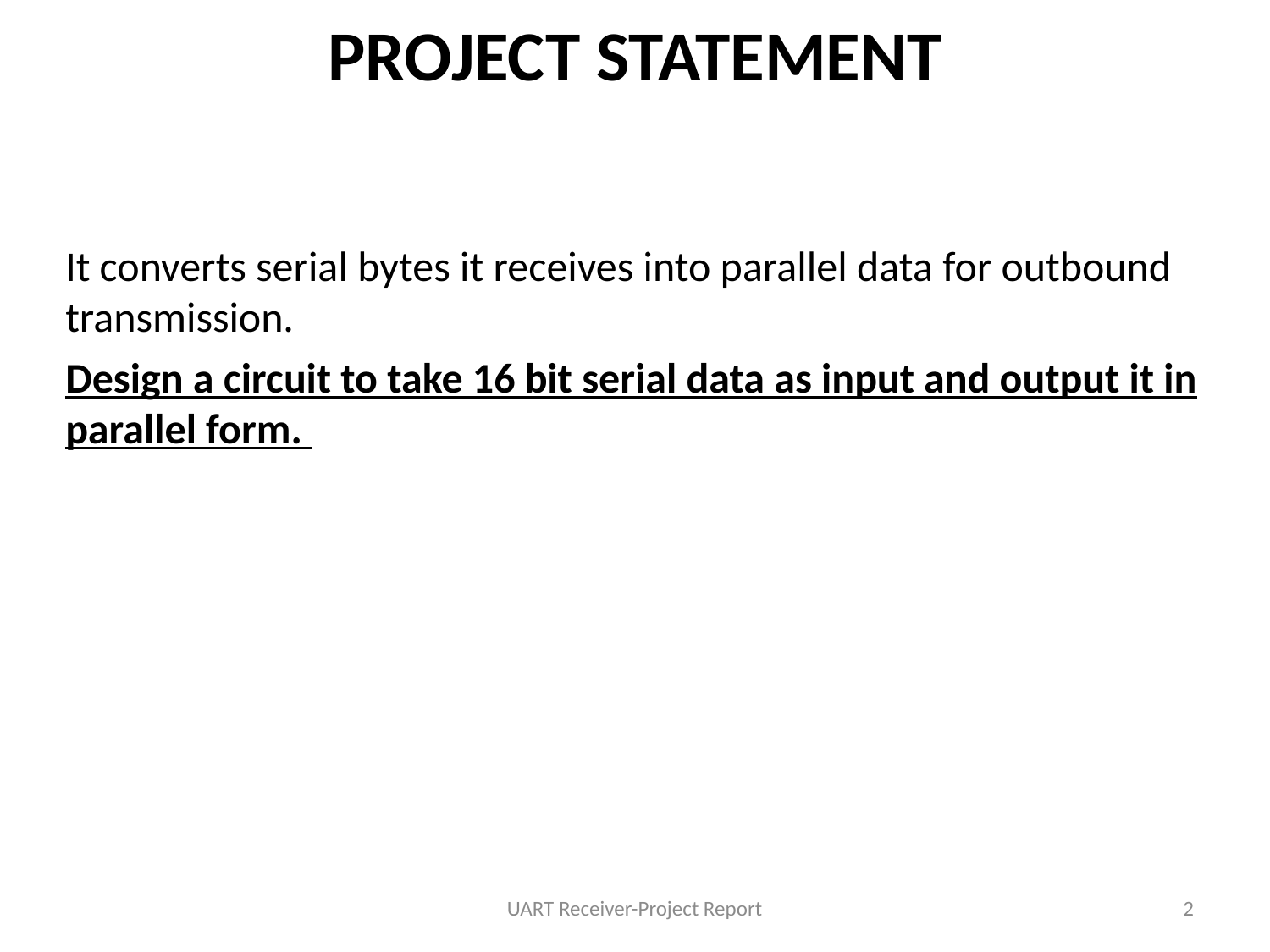

# Project Statement
It converts serial bytes it receives into parallel data for outbound transmission.
Design a circuit to take 16 bit serial data as input and output it in parallel form.
UART Receiver-Project Report
2